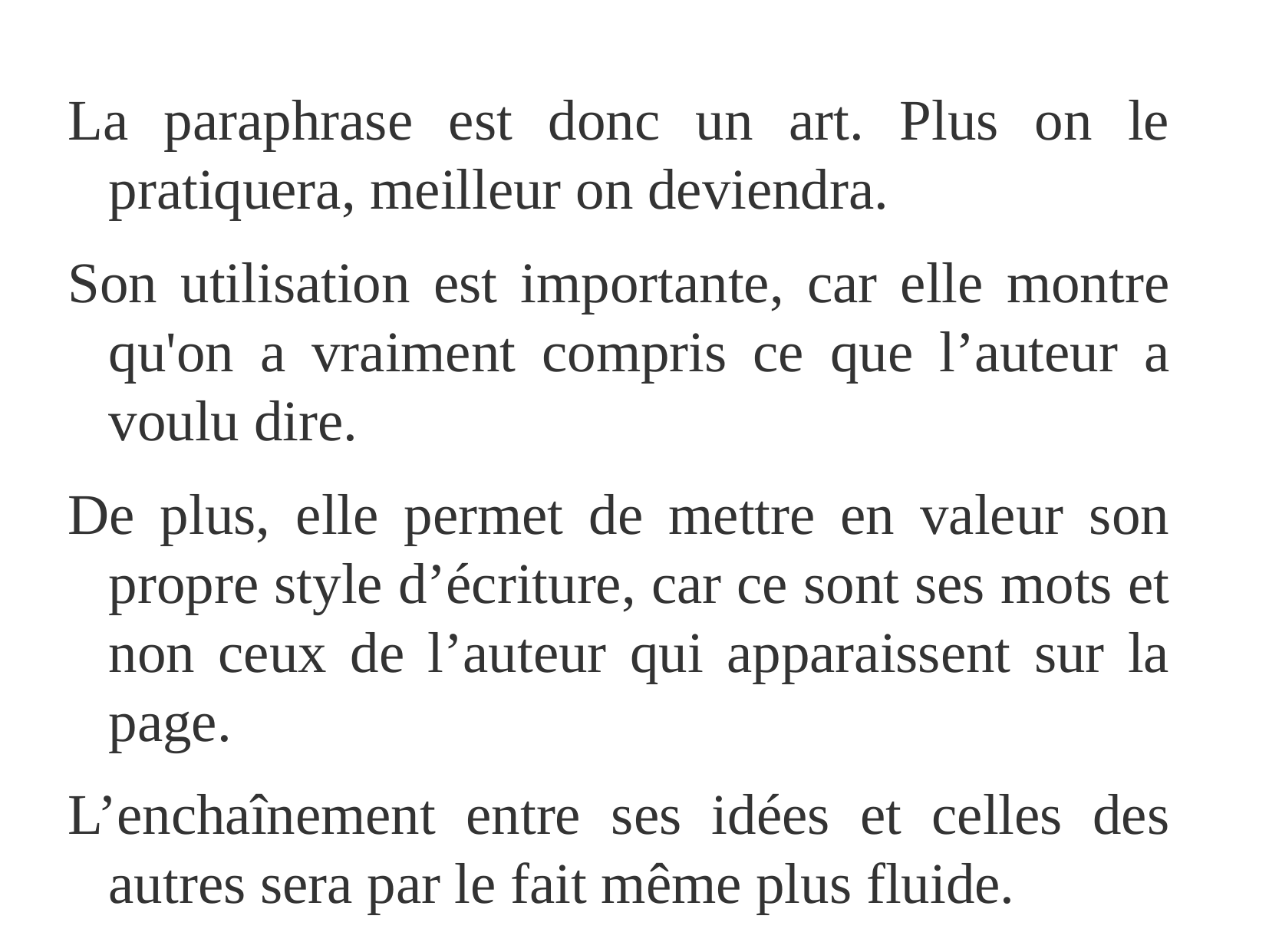

Quoi?
La paraphrase est donc un art. Plus on le pratiquera, meilleur on deviendra.
Son utilisation est importante, car elle montre qu'on a vraiment compris ce que l’auteur a voulu dire.
De plus, elle permet de mettre en valeur son propre style d’écriture, car ce sont ses mots et non ceux de l’auteur qui apparaissent sur la page.
L’enchaînement entre ses idées et celles des autres sera par le fait même plus fluide.